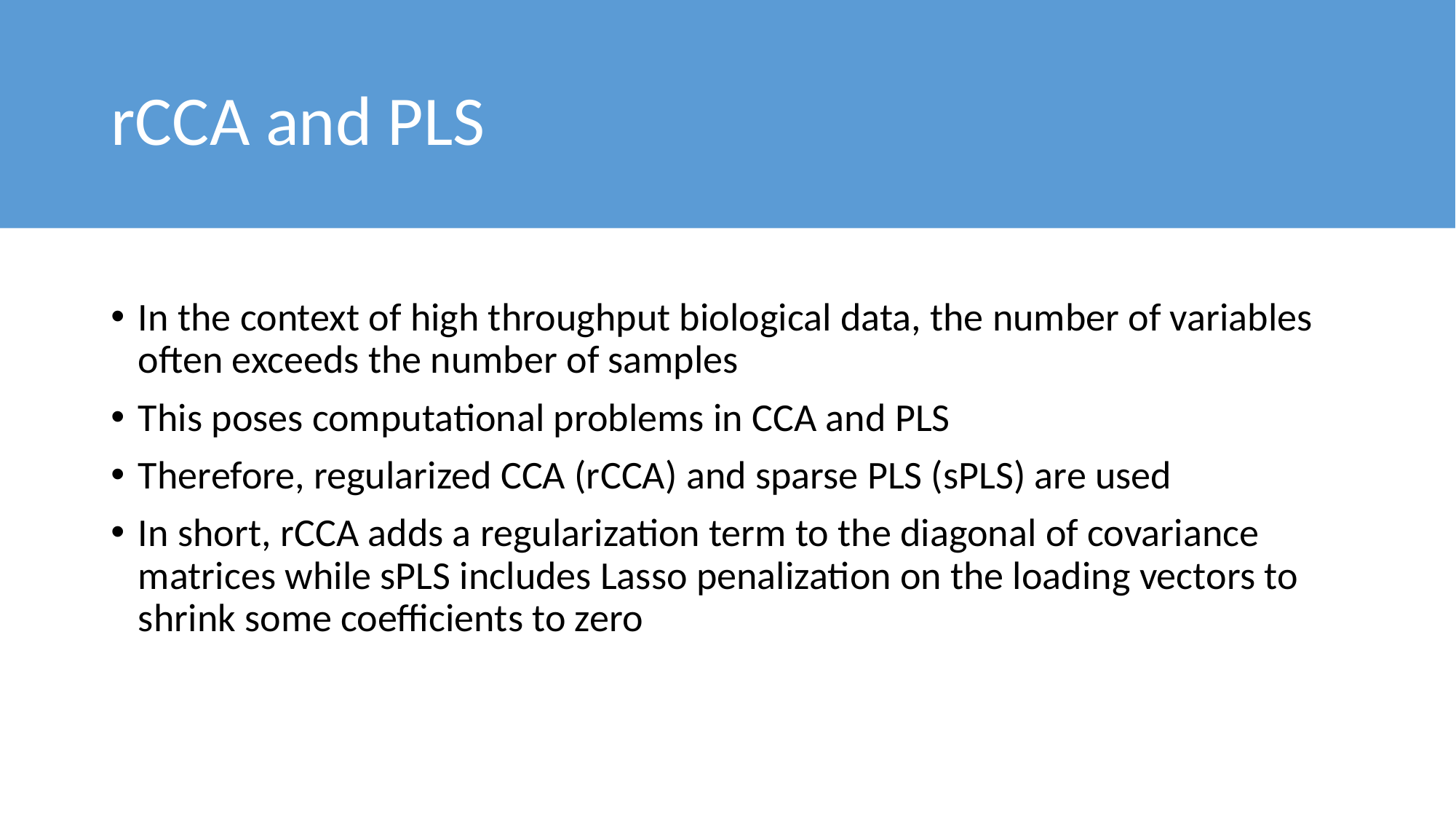

# rCCA and PLS
In the context of high throughput biological data, the number of variables often exceeds the number of samples
This poses computational problems in CCA and PLS
Therefore, regularized CCA (rCCA) and sparse PLS (sPLS) are used
In short, rCCA adds a regularization term to the diagonal of covariance matrices while sPLS includes Lasso penalization on the loading vectors to shrink some coefficients to zero